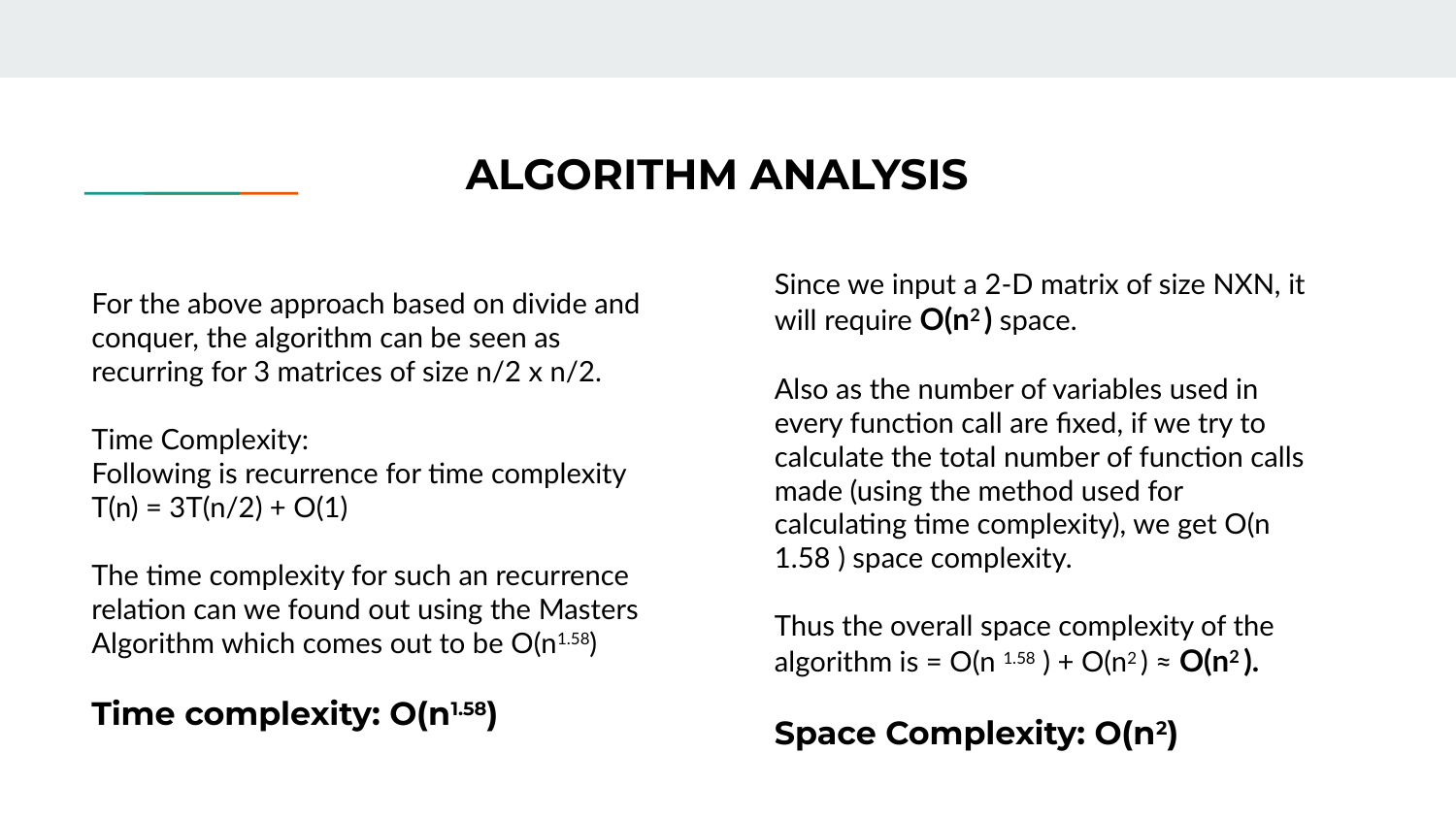

ALGORITHM ANALYSIS
Since we input a 2-D matrix of size NXN, it will require O(n2 ) space.

Also as the number of variables used in every function call are fixed, if we try to calculate the total number of function calls made (using the method used for calculating time complexity), we get O(n 1.58 ) space complexity.

Thus the overall space complexity of the algorithm is = O(n 1.58 ) + O(n2 ) ≈ O(n2 ).

Space Complexity: O(n2)
For the above approach based on divide and conquer, the algorithm can be seen as recurring for 3 matrices of size n/2 x n/2.

Time Complexity:
Following is recurrence for time complexity T(n) = 3T(n/2) + O(1)

The time complexity for such an recurrence relation can we found out using the Masters Algorithm which comes out to be O(n1.58)

Time complexity: O(n1.58)